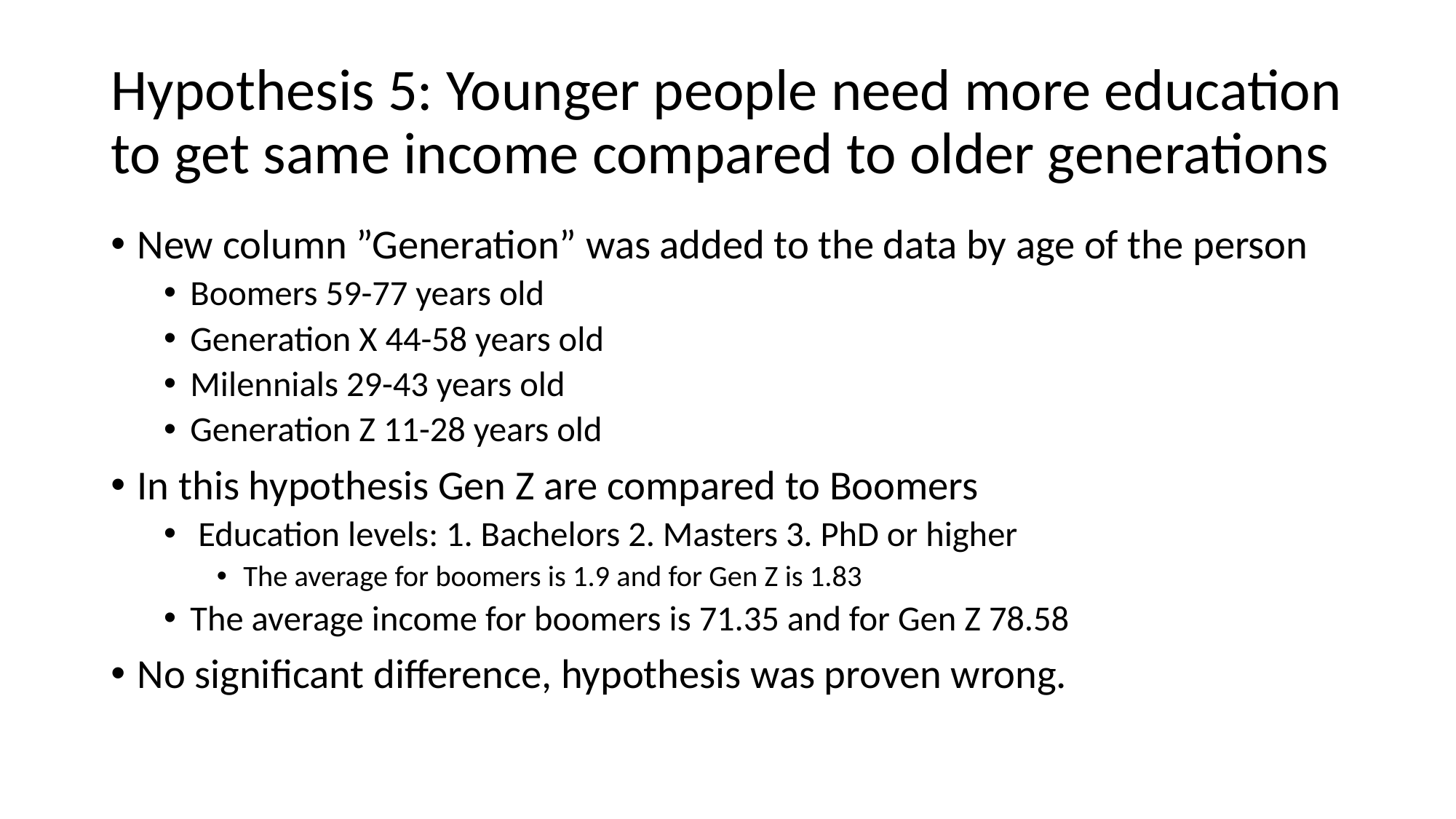

# Hypothesis 5: Younger people need more education to get same income compared to older generations
New column ”Generation” was added to the data by age of the person
Boomers 59-77 years old
Generation X 44-58 years old
Milennials 29-43 years old
Generation Z 11-28 years old
In this hypothesis Gen Z are compared to Boomers
 Education levels: 1. Bachelors 2. Masters 3. PhD or higher
The average for boomers is 1.9 and for Gen Z is 1.83
The average income for boomers is 71.35 and for Gen Z 78.58
No significant difference, hypothesis was proven wrong.